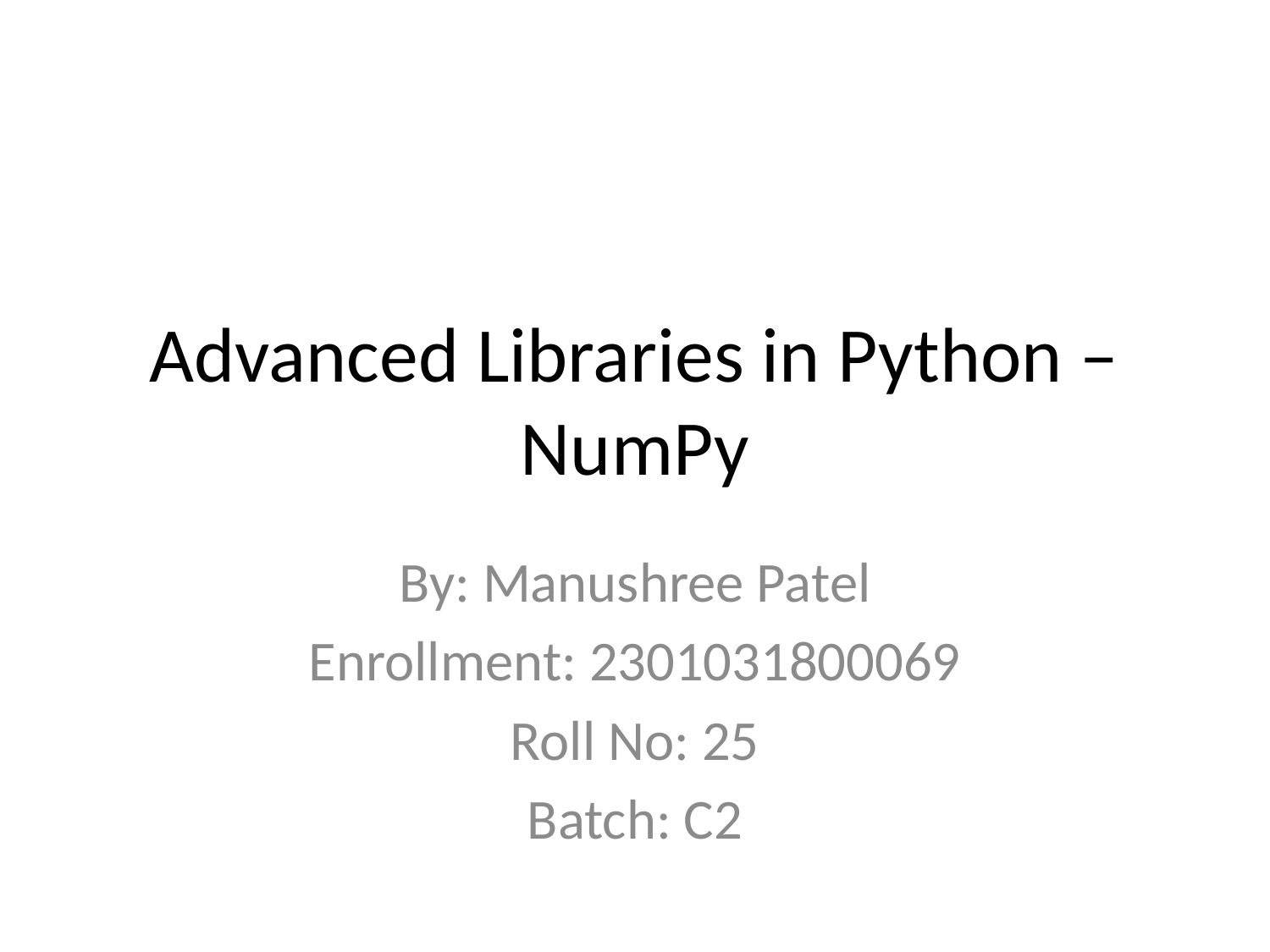

# Advanced Libraries in Python – NumPy
By: Manushree Patel
Enrollment: 2301031800069
Roll No: 25
Batch: C2